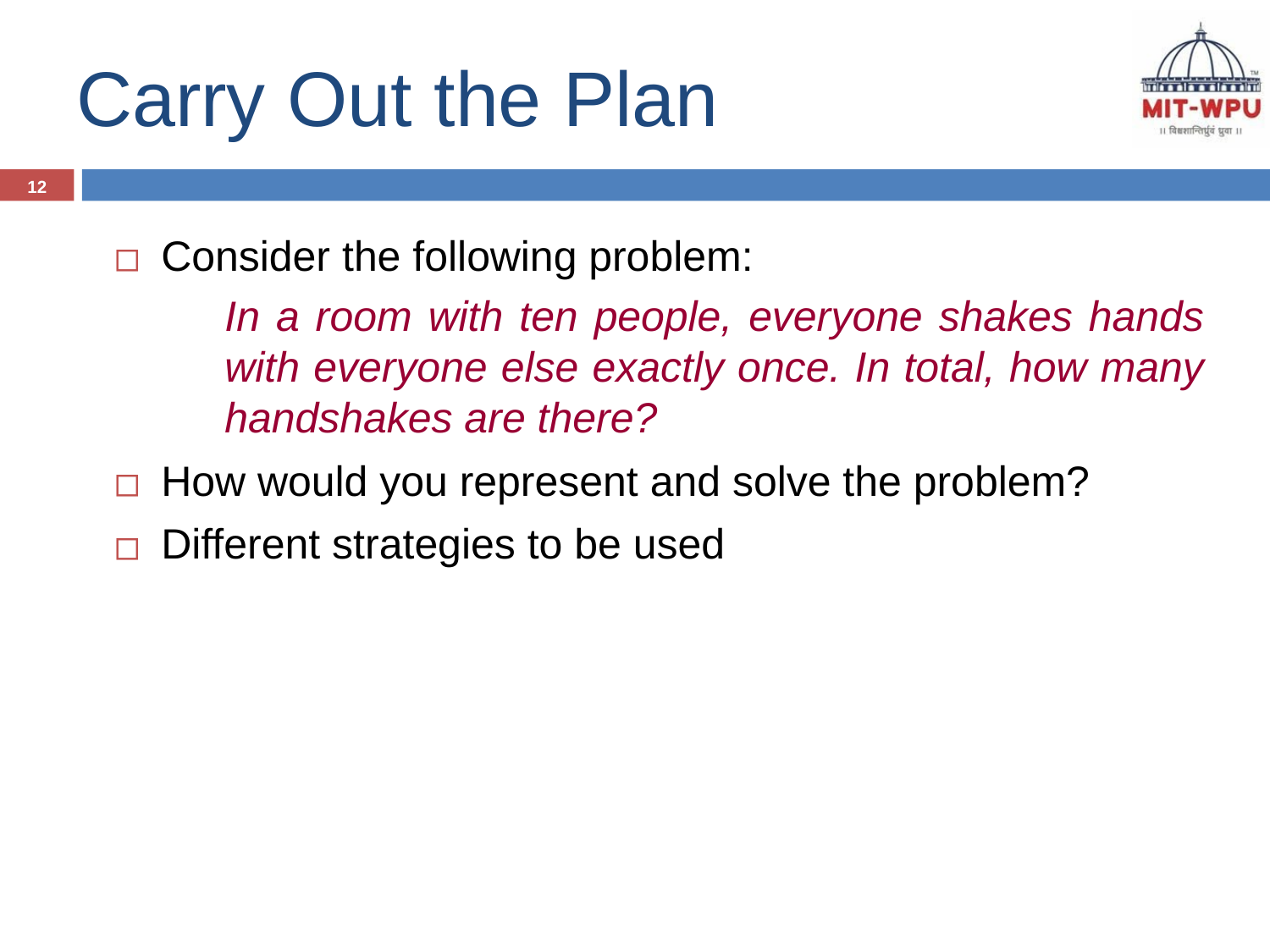

# Carry Out the Plan
12
Consider the following problem:
	In a room with ten people, everyone shakes hands with everyone else exactly once. In total, how many handshakes are there?
How would you represent and solve the problem?
Different strategies to be used